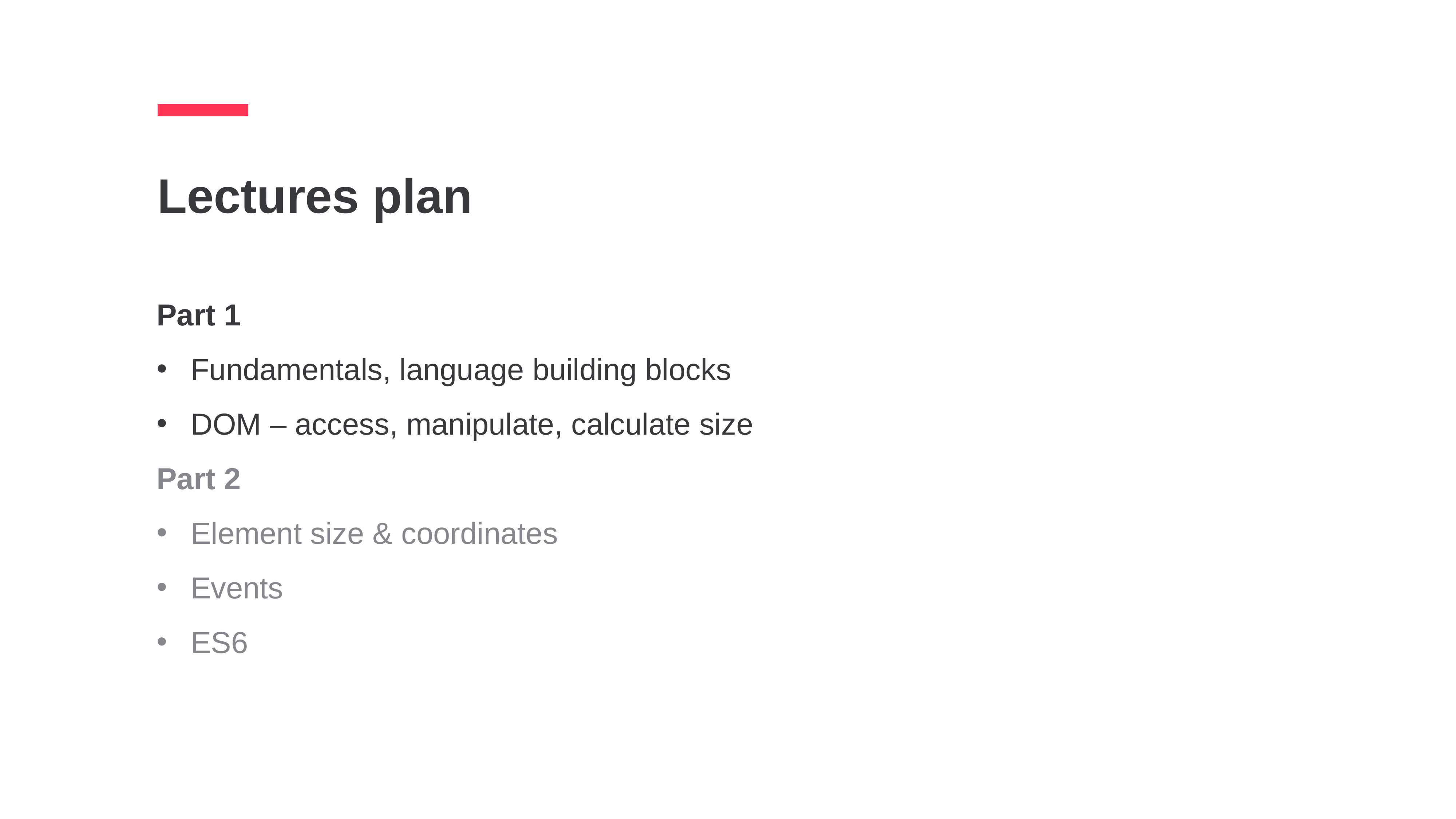

Lectures plan

Part 1
Fundamentals, language building blocks
DOM – access, manipulate, calculate size
Part 2
Element size & coordinates
Events
ES6